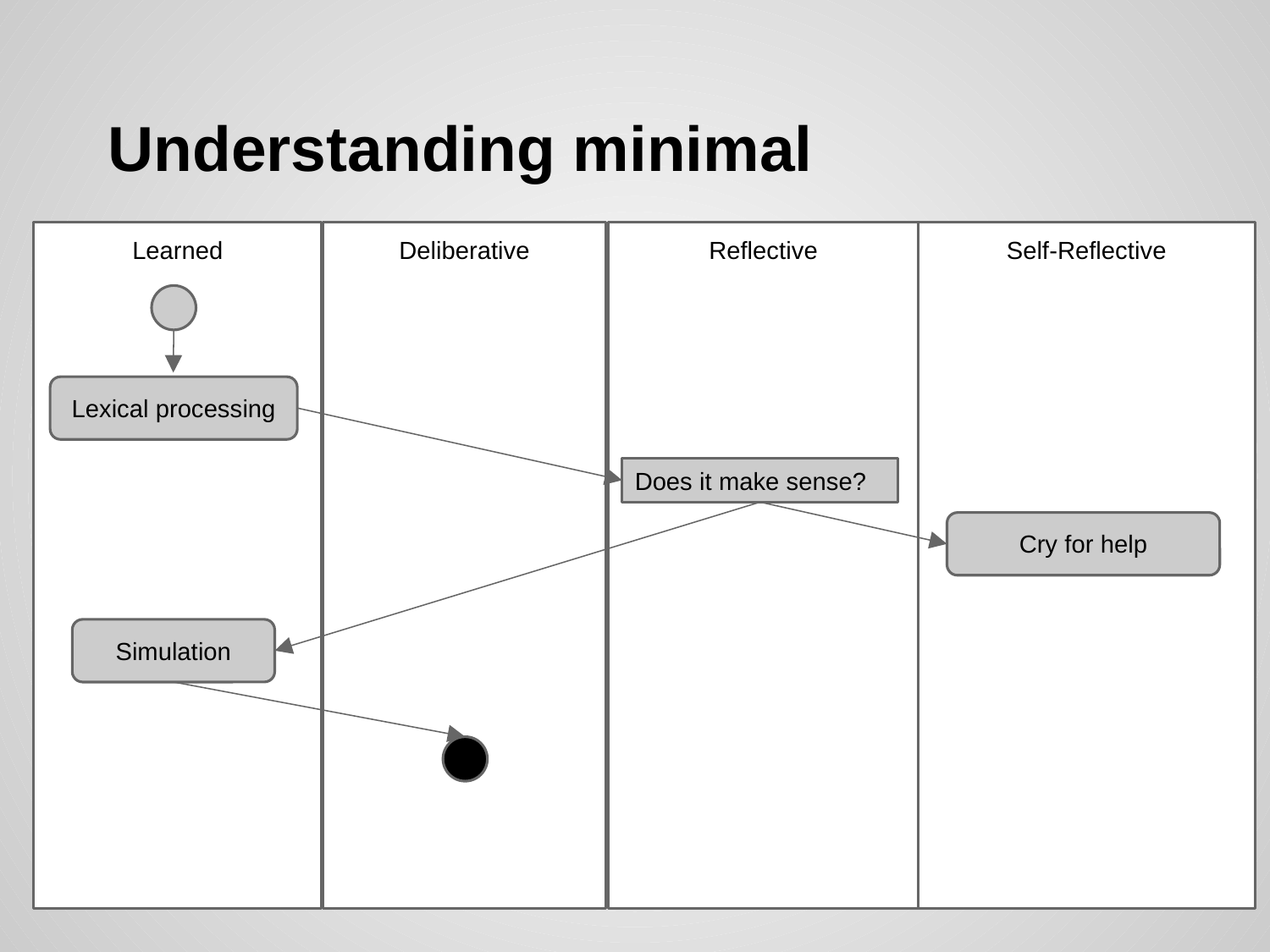

# Understanding minimal
Learned
Deliberative
Reflective
Self-Reflective

Lexical processing
Does it make sense?
Cry for help
Simulation